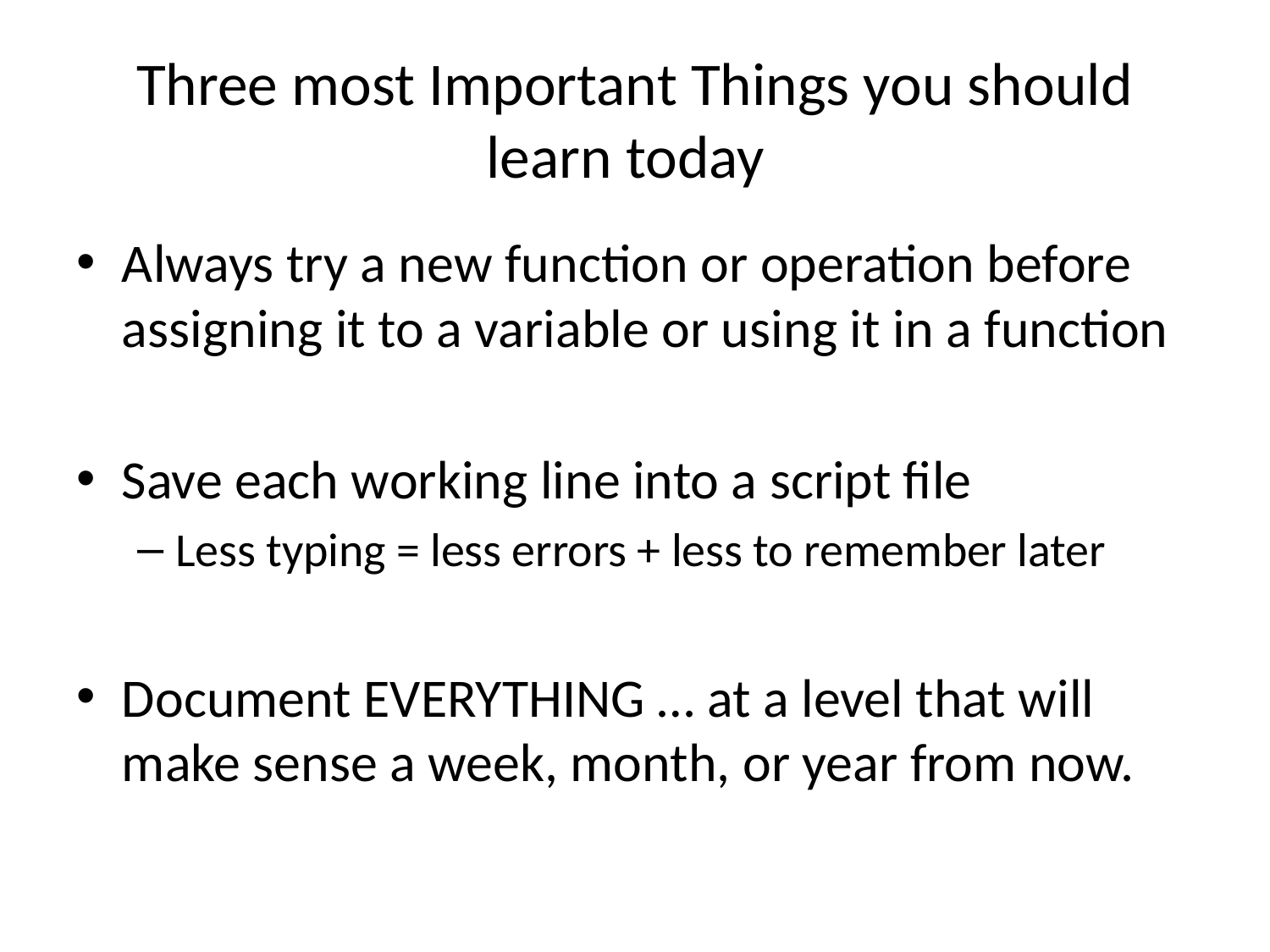

# Three most Important Things you should learn today
Always try a new function or operation before assigning it to a variable or using it in a function

Save each working line into a script file
Less typing = less errors + less to remember later

Document EVERYTHING … at a level that will make sense a week, month, or year from now.